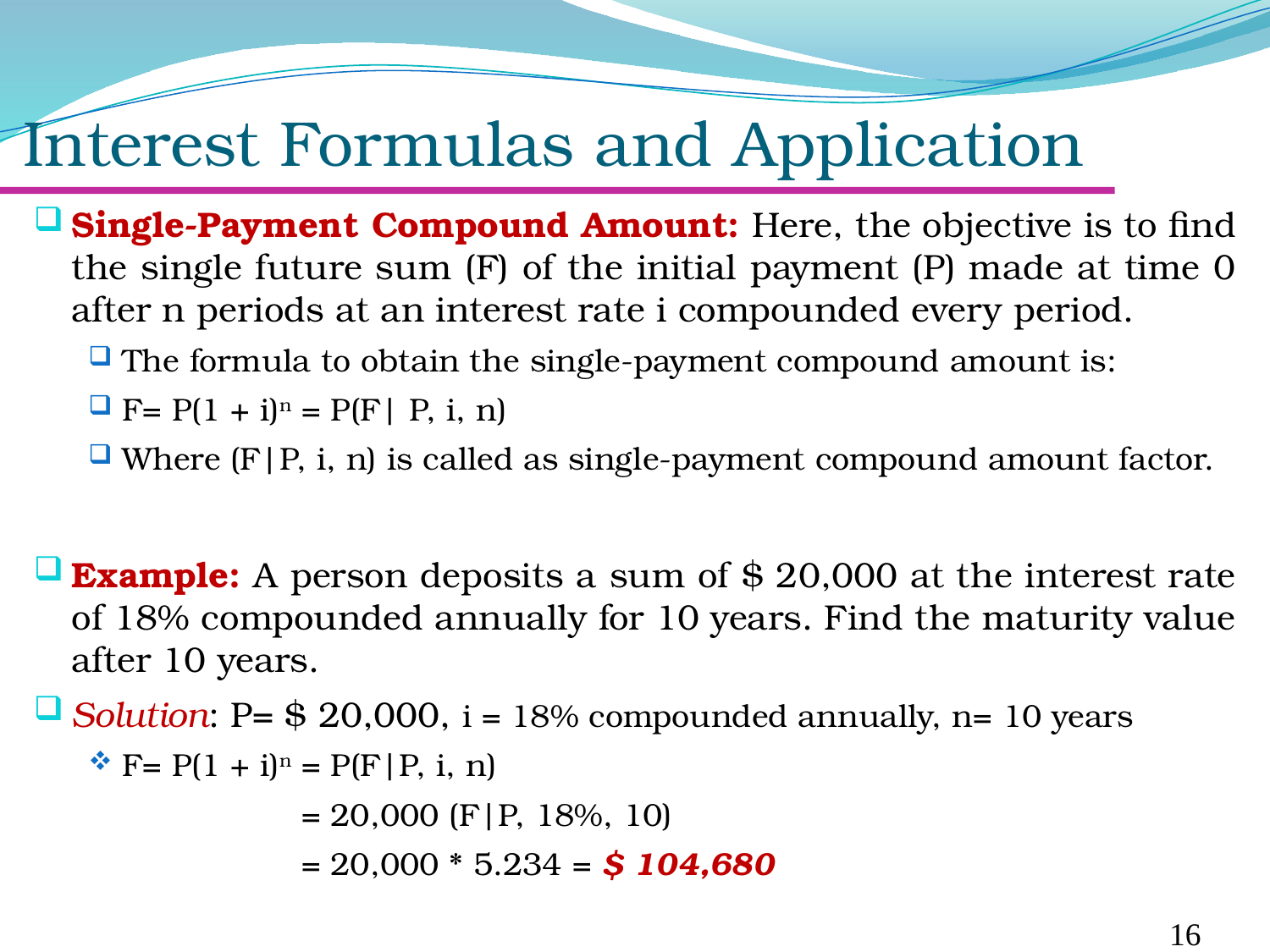

# Interest Formulas and Application
Single-Payment Compound Amount: Here, the objective is to find the single future sum (F) of the initial payment (P) made at time 0 after n periods at an interest rate i compounded every period.
The formula to obtain the single-payment compound amount is:
F= P(1 + i)n = P(F| P, i, n)
Where (F|P, i, n) is called as single-payment compound amount factor.

Example: A person deposits a sum of $ 20,000 at the interest rate of 18% compounded annually for 10 years. Find the maturity value after 10 years.
Solution: P= $ 20,000, i = 18% compounded annually, n= 10 years
F= P(1 + i)n = P(F|P, i, n)
                     = 20,000 (F|P, 18%, 10)
                     = 20,000 * 5.234 = $ 104,680

16